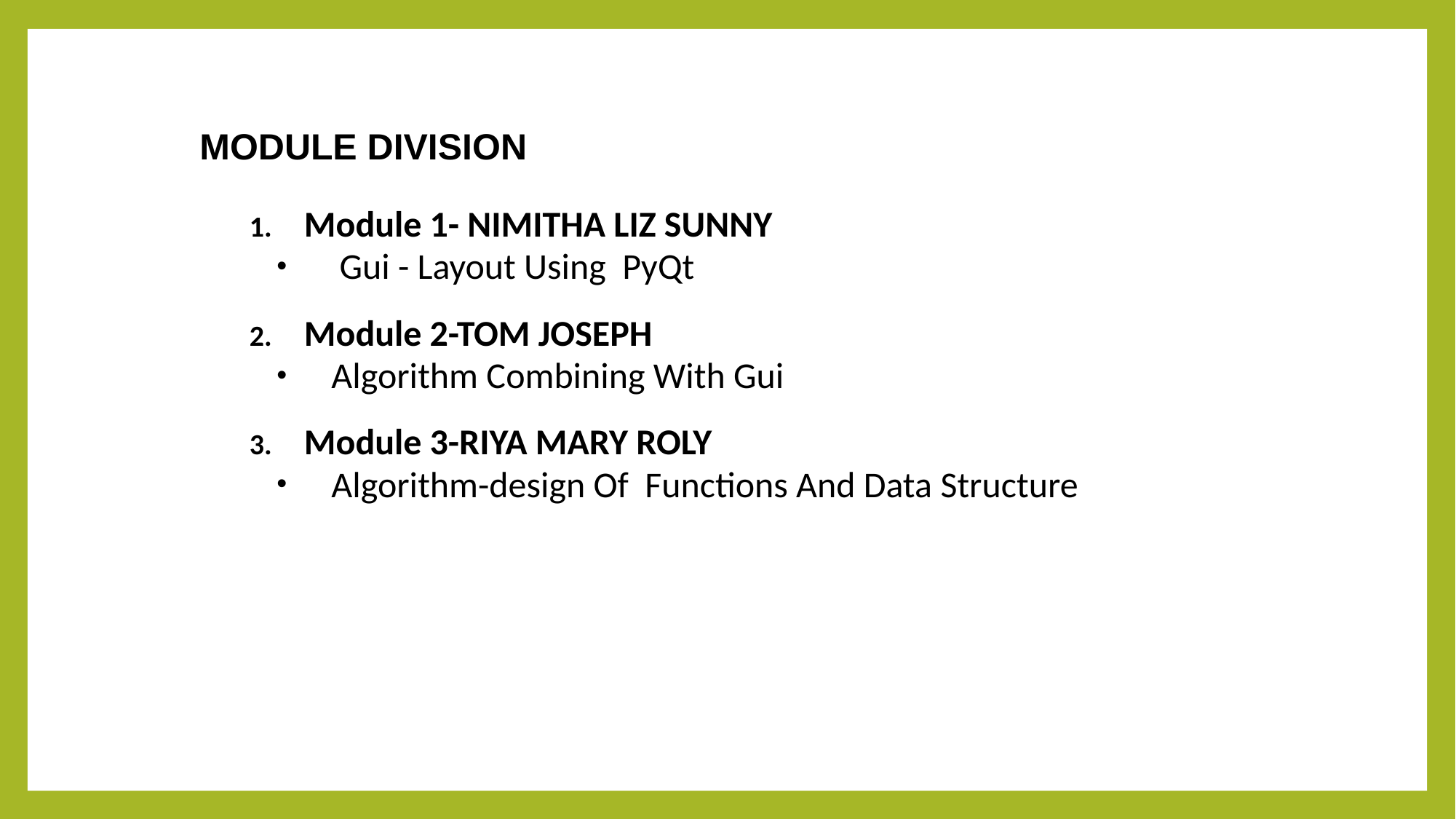

MODULE DIVISION
Module 1- NIMITHA LIZ SUNNY
 Gui - Layout Using  PyQt
Module 2-TOM JOSEPH
Algorithm Combining With Gui
Module 3-RIYA MARY ROLY
Algorithm-design Of  Functions And Data Structure